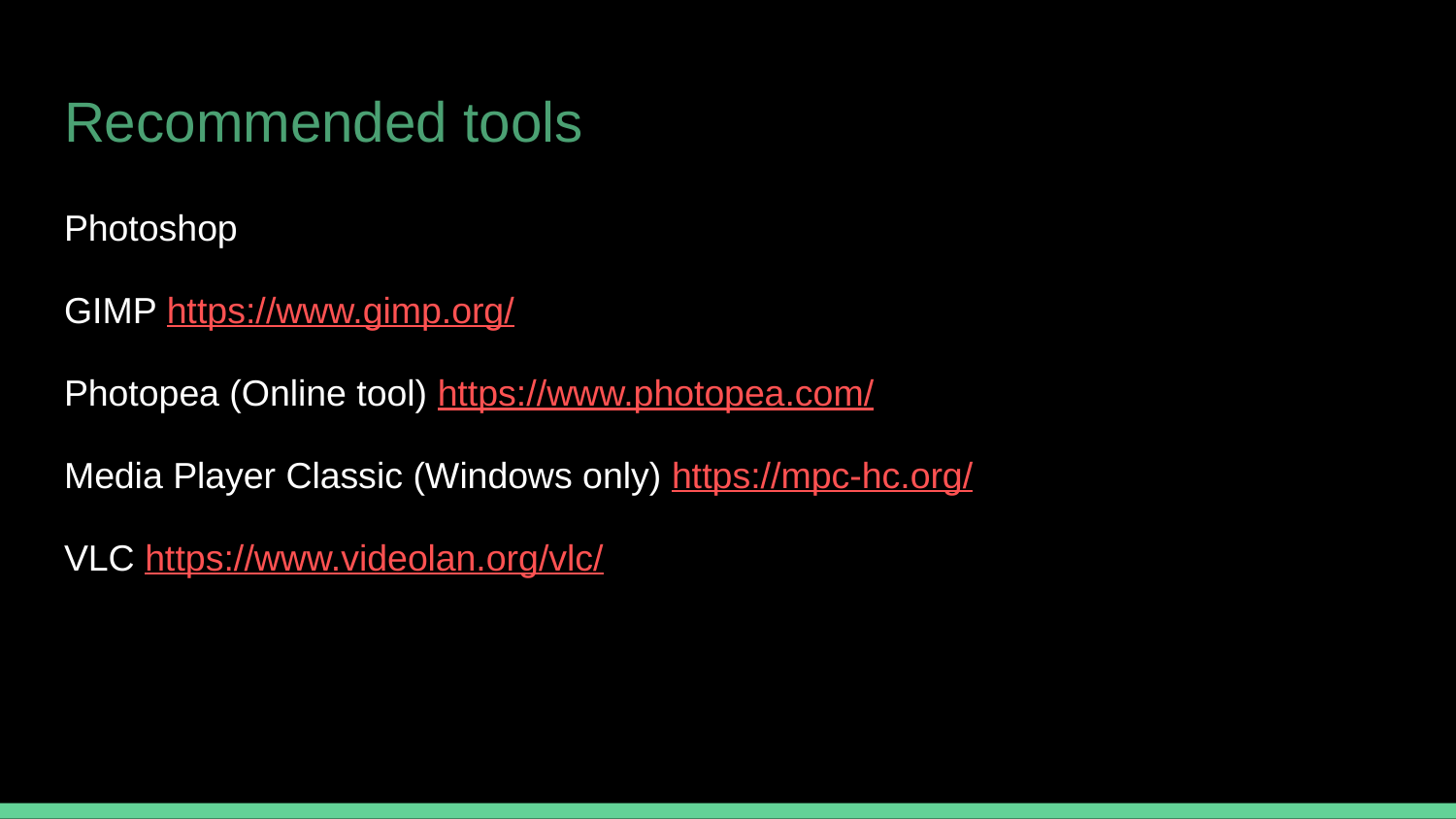

# Recommended tools
Photoshop
GIMP https://www.gimp.org/
Photopea (Online tool) https://www.photopea.com/
Media Player Classic (Windows only) https://mpc-hc.org/
VLC https://www.videolan.org/vlc/